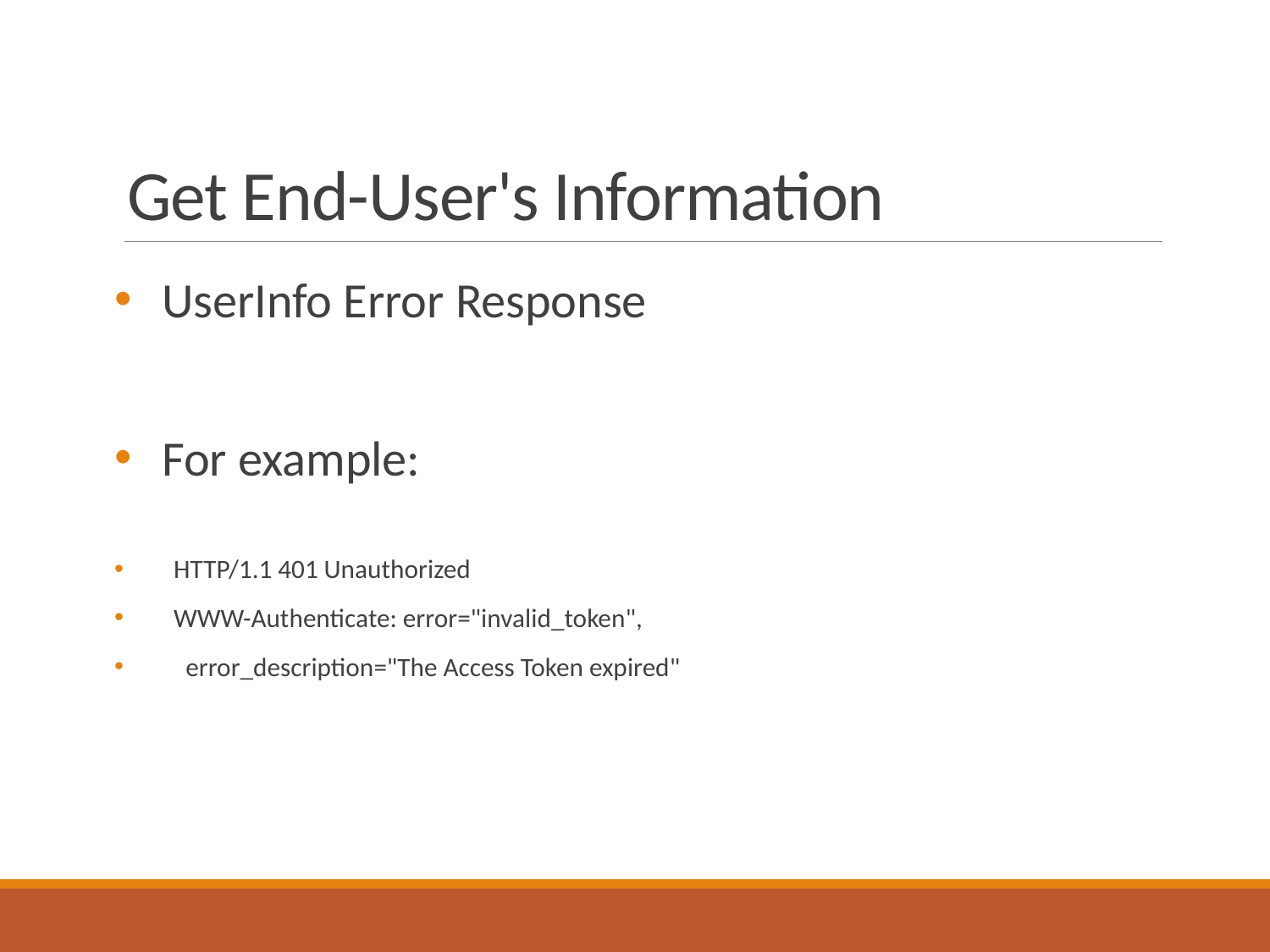

# Get End-User's Information
UserInfo Error Response

For example:

  HTTP/1.1 401 Unauthorized
  WWW-Authenticate: error="invalid_token",
    error_description="The Access Token expired"